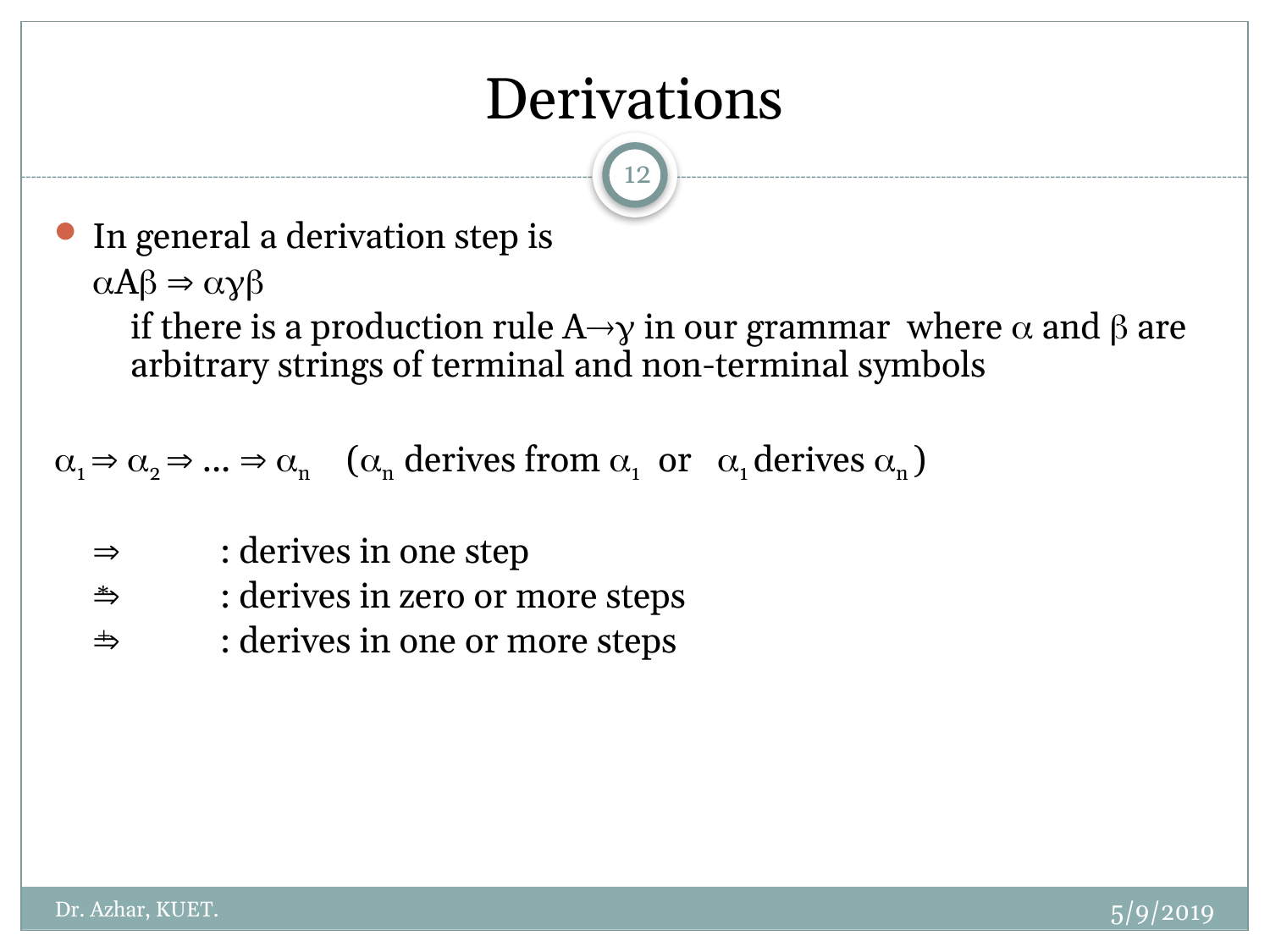

# Derivations
12
In general a derivation step is
αAβ ⇒ αγβ
	if there is a production rule A→γ in our grammar  where α and β are arbitrary strings of terminal and non-terminal symbols

α1 ⇒ α2 ⇒ ... ⇒ αn 	(αn  derives from α1   or   α1 derives αn )

	⇒ 	: derives in one step
	⇒	: derives in zero or more steps
	⇒	: derives in one or more steps

*
+
5/9/2019
Dr. Azhar, KUET.